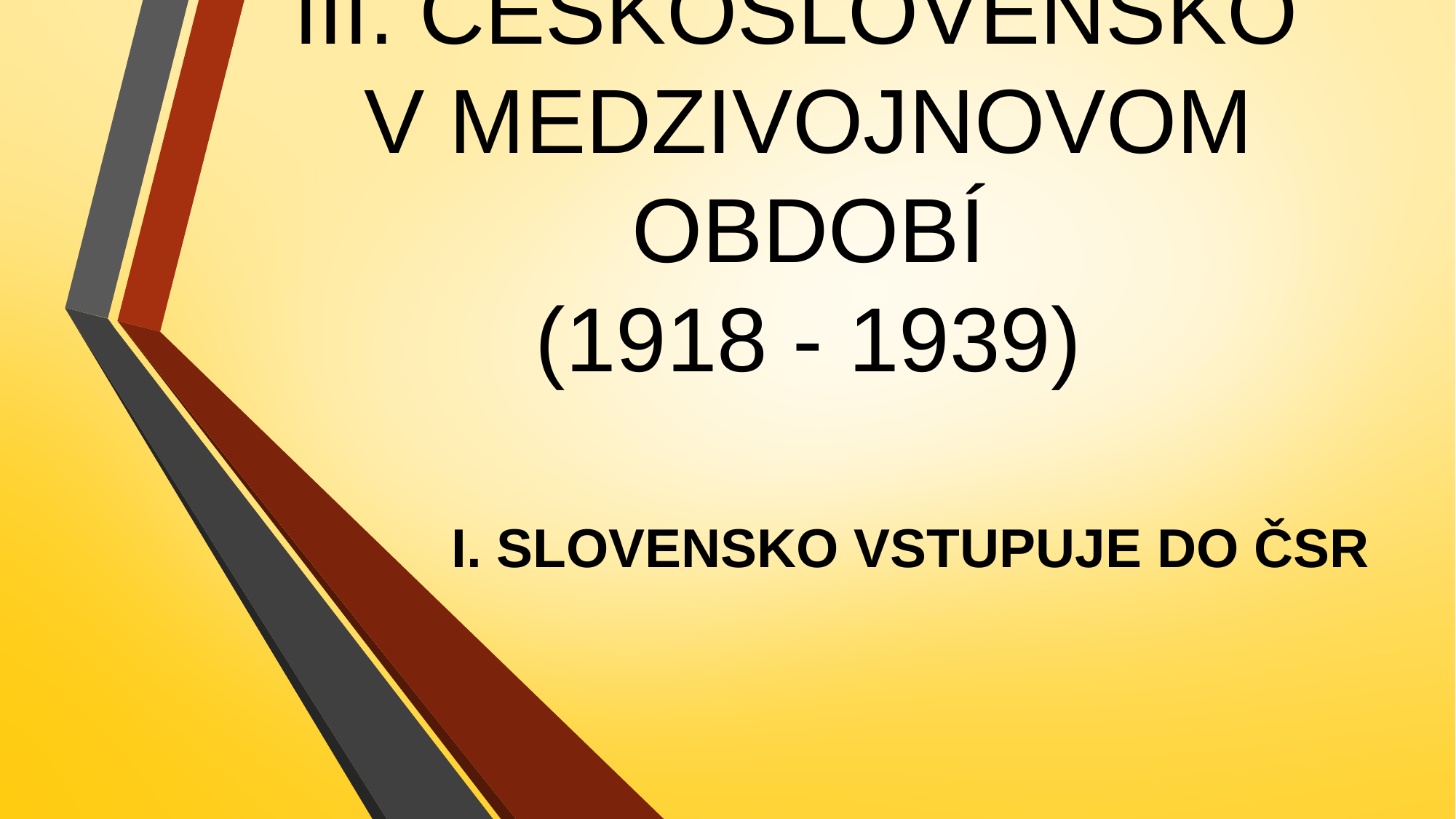

# III. ČESKOSLOVENSKO V MEDZIVOJNOVOM OBDOBÍ (1918 - 1939)
I. SLOVENSKO VSTUPUJE DO ČSR